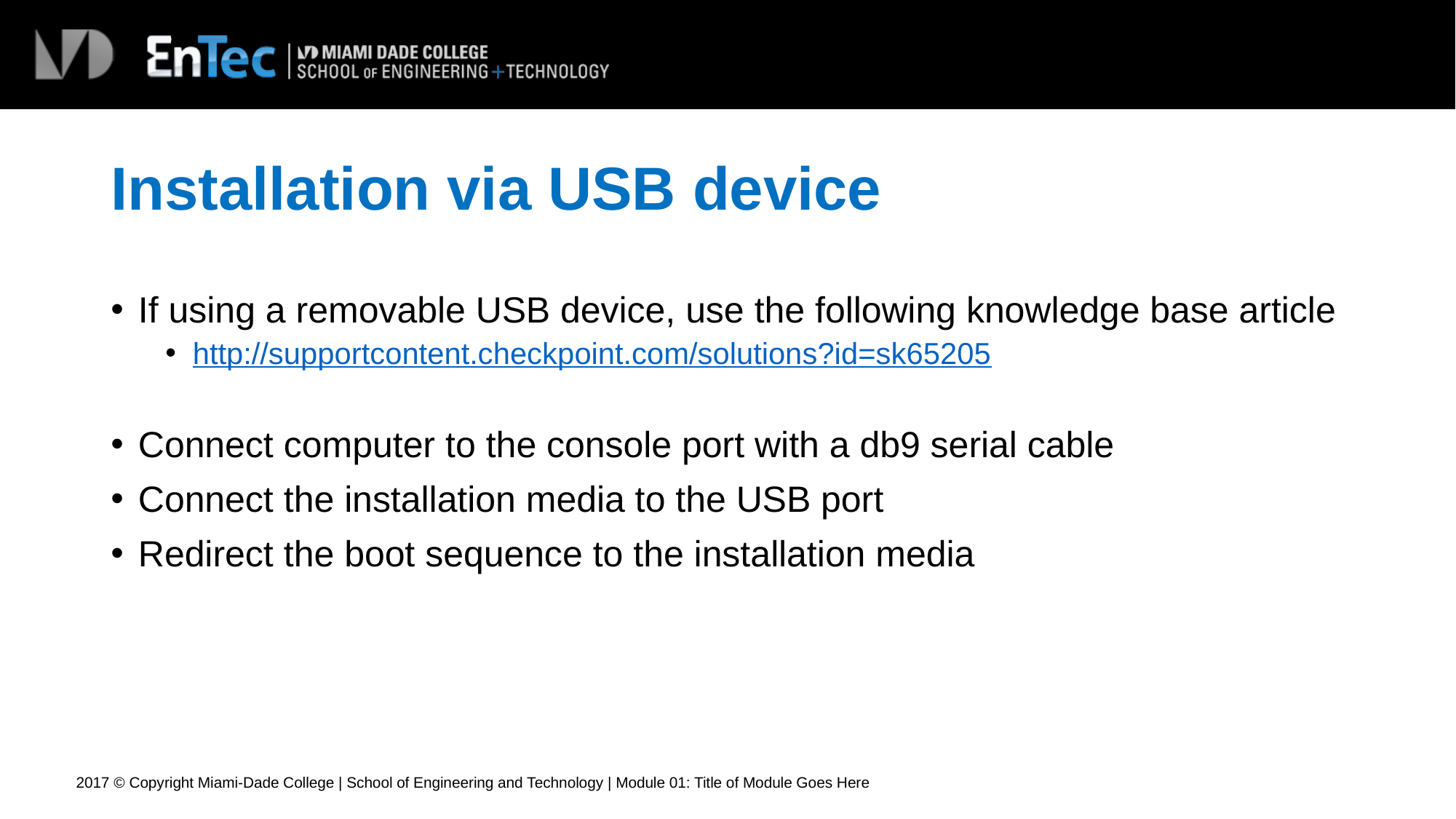

# Installation via USB device
If using a removable USB device, use the following knowledge base article
http://supportcontent.checkpoint.com/solutions?id=sk65205

Connect computer to the console port with a db9 serial cable
Connect the installation media to the USB port
Redirect the boot sequence to the installation media